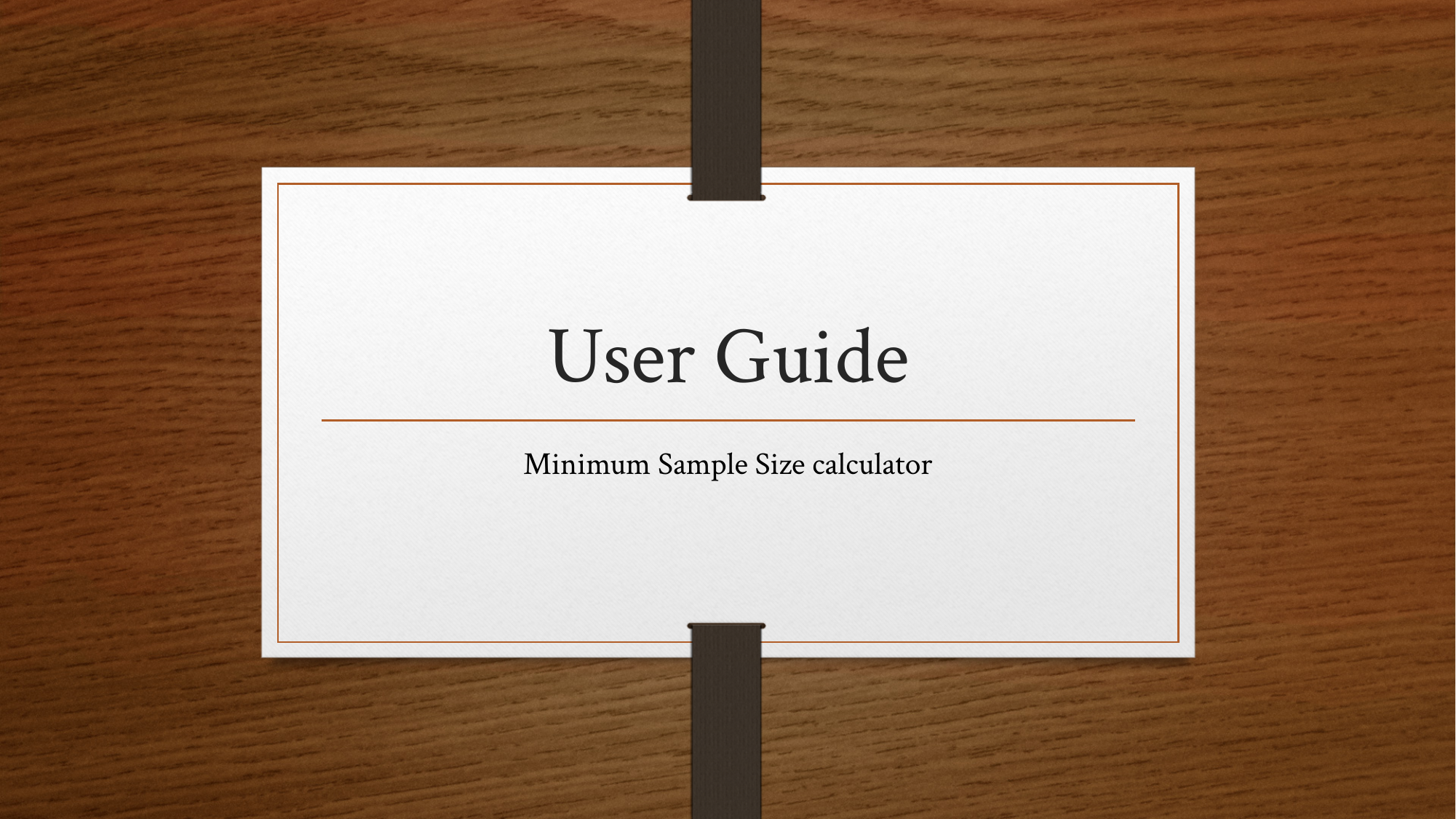

# User Guide
Minimum Sample Size calculator